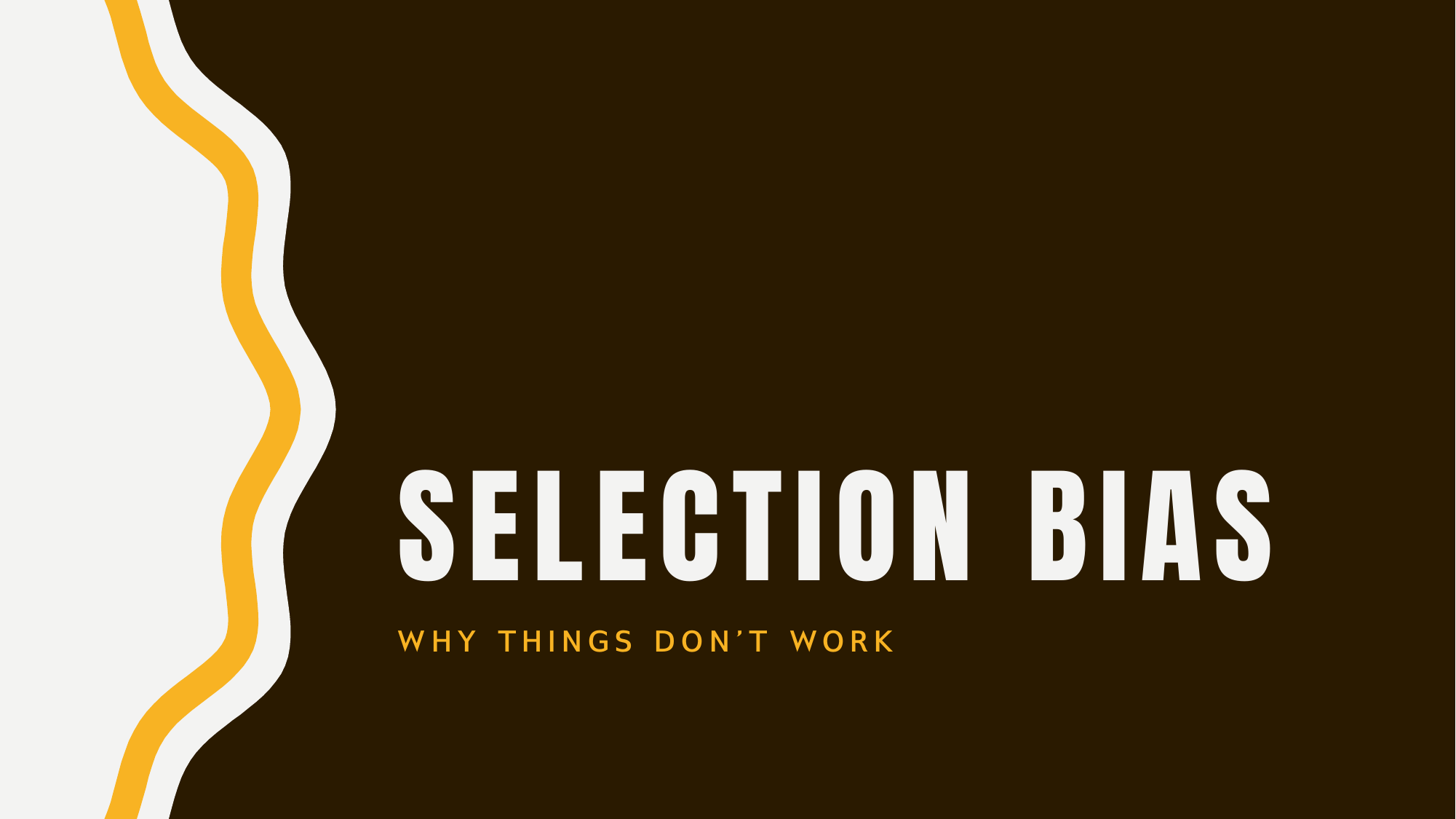

# Selection Bias
Why things don’t work